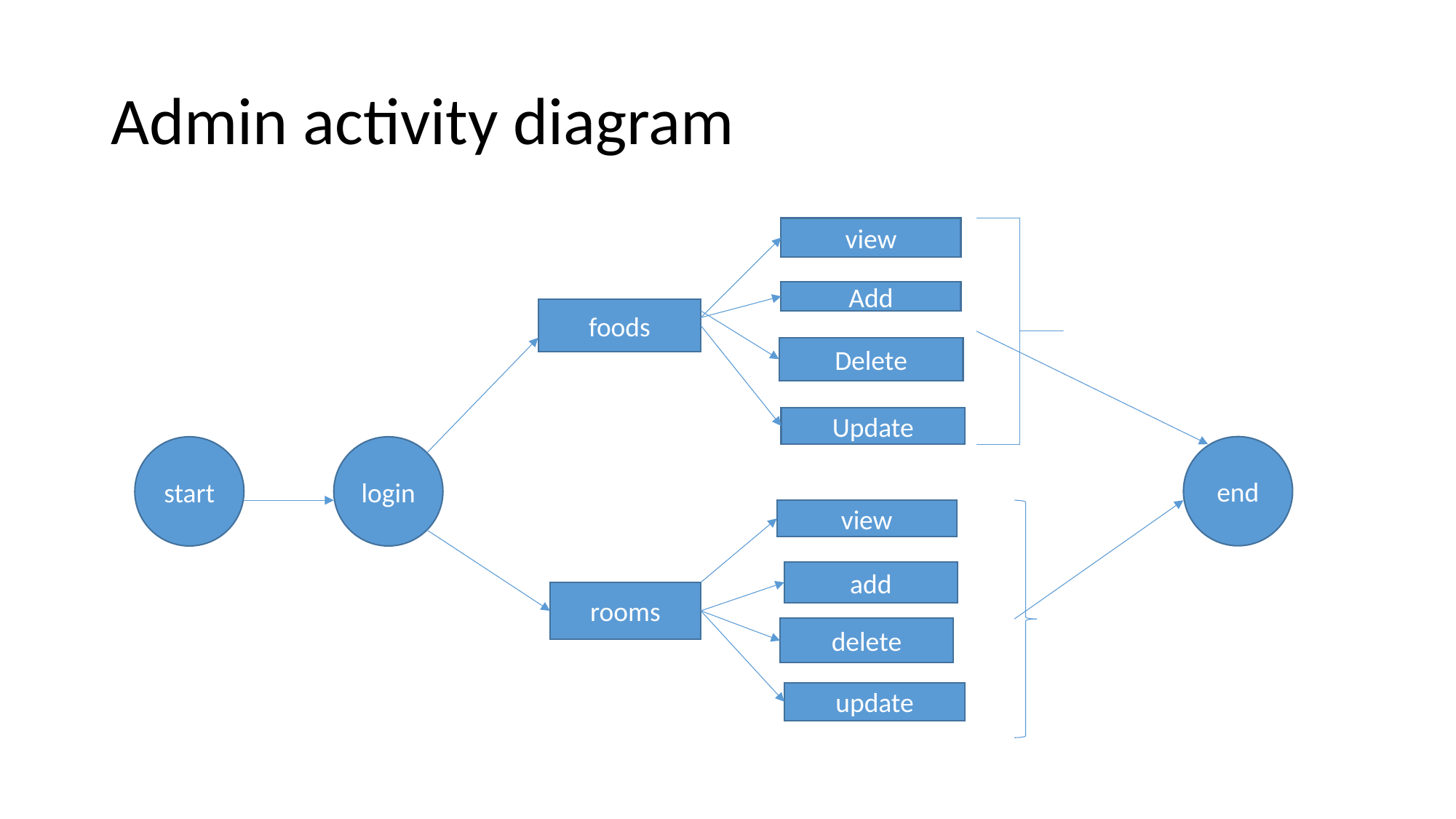

# Admin activity diagram
view

Add
foods
Delete
Update
end
start
login
view

add
rooms
delete
update